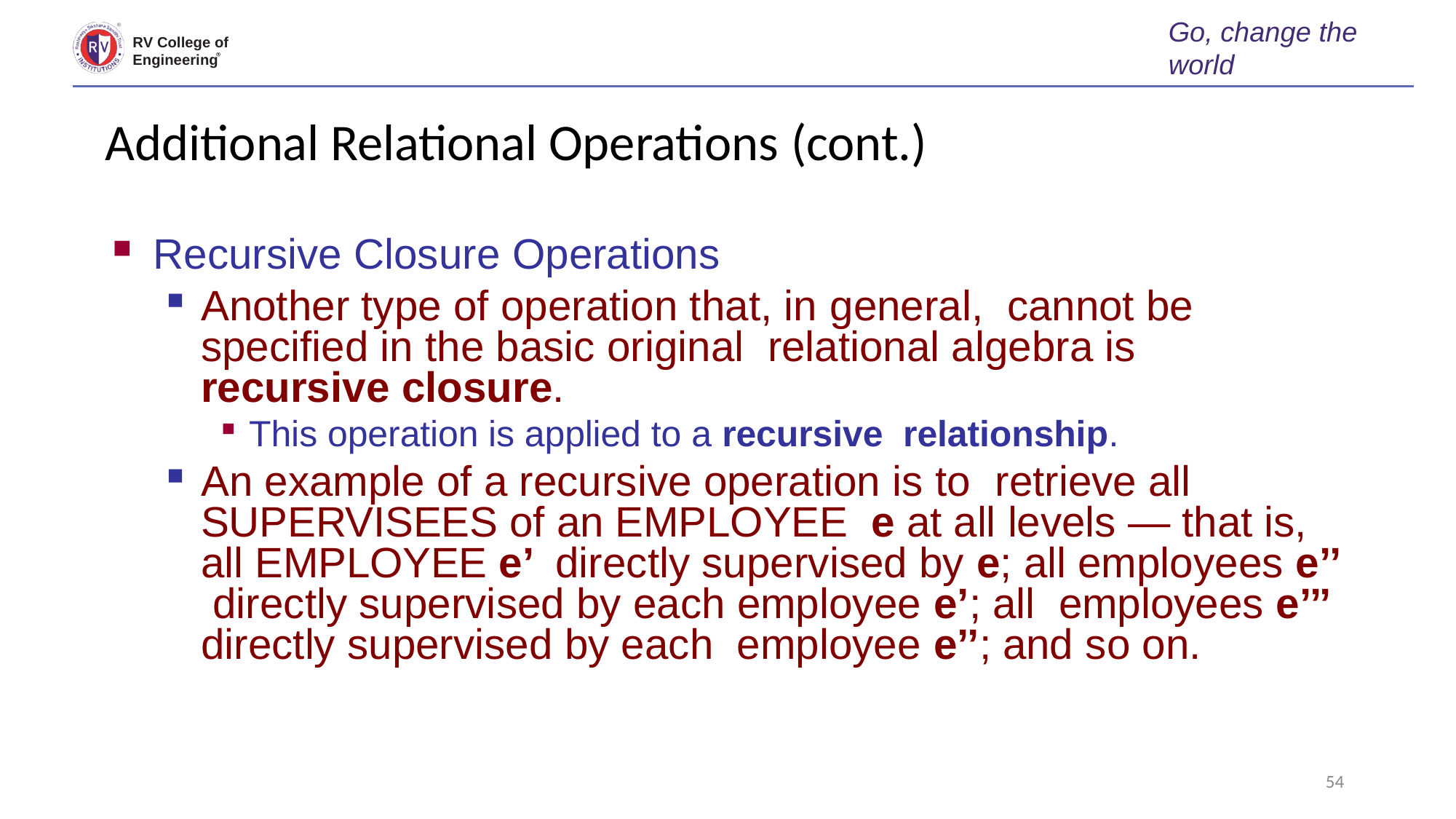

Go, change the world

RV College of
Engineering

# Additional Relational Operations (cont.)

Recursive Closure Operations
Another type of operation that, in general,  cannot be specified in the basic original  relational algebra is recursive closure.
This operation is applied to a recursive  relationship.
An example of a recursive operation is to  retrieve all SUPERVISEES of an EMPLOYEE  e at all levels — that is, all EMPLOYEE e’  directly supervised by e; all employees e’’  directly supervised by each employee e’; all  employees e’’’ directly supervised by each  employee e’’; and so on.

54